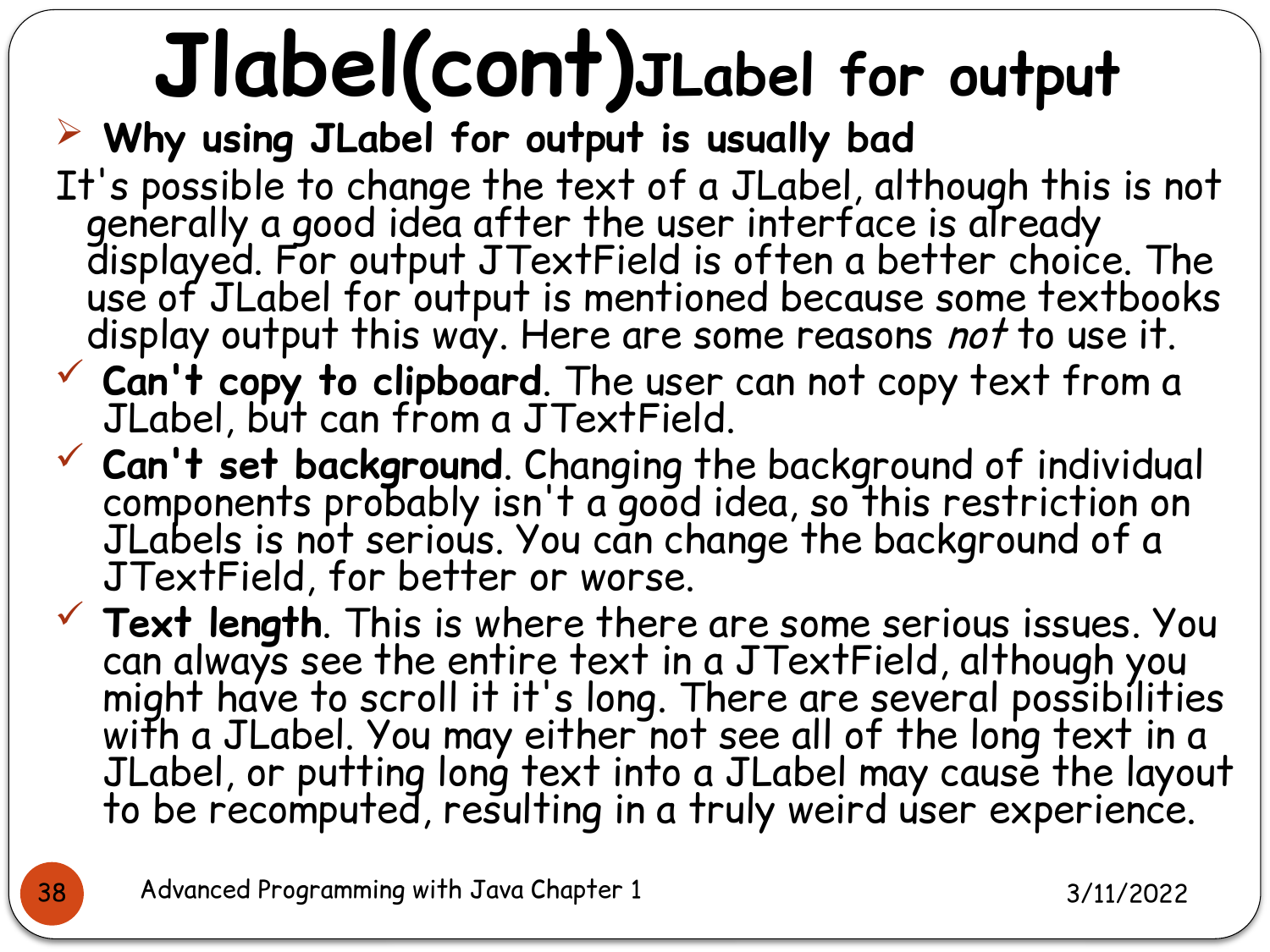

Jlabel(cont)JLabel for output
Why using JLabel for output is usually bad
It's possible to change the text of a JLabel, although this is not generally a good idea after the user interface is already displayed. For output JTextField is often a better choice. The use of JLabel for output is mentioned because some textbooks display output this way. Here are some reasons not to use it.
Can't copy to clipboard. The user can not copy text from a JLabel, but can from a JTextField.
Can't set background. Changing the background of individual components probably isn't a good idea, so this restriction on JLabels is not serious. You can change the background of a JTextField, for better or worse.
Text length. This is where there are some serious issues. You can always see the entire text in a JTextField, although you might have to scroll it it's long. There are several possibilities with a JLabel. You may either not see all of the long text in a JLabel, or putting long text into a JLabel may cause the layout to be recomputed, resulting in a truly weird user experience.
Advanced Programming with Java Chapter 1
3/11/2022
38